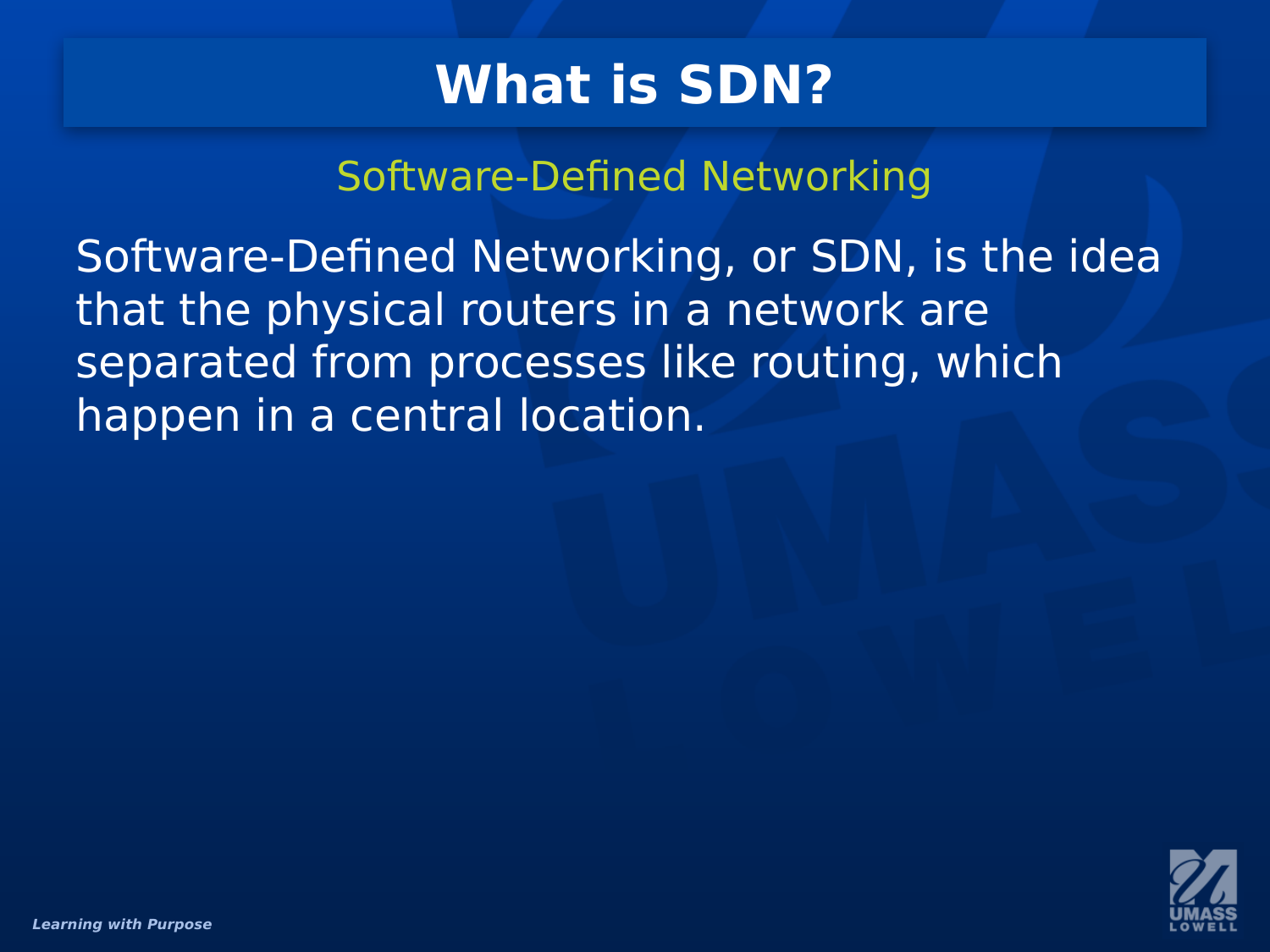

# What is SDN?
Software-Defined Networking
Software-Defined Networking, or SDN, is the idea that the physical routers in a network are separated from processes like routing, which happen in a central location.